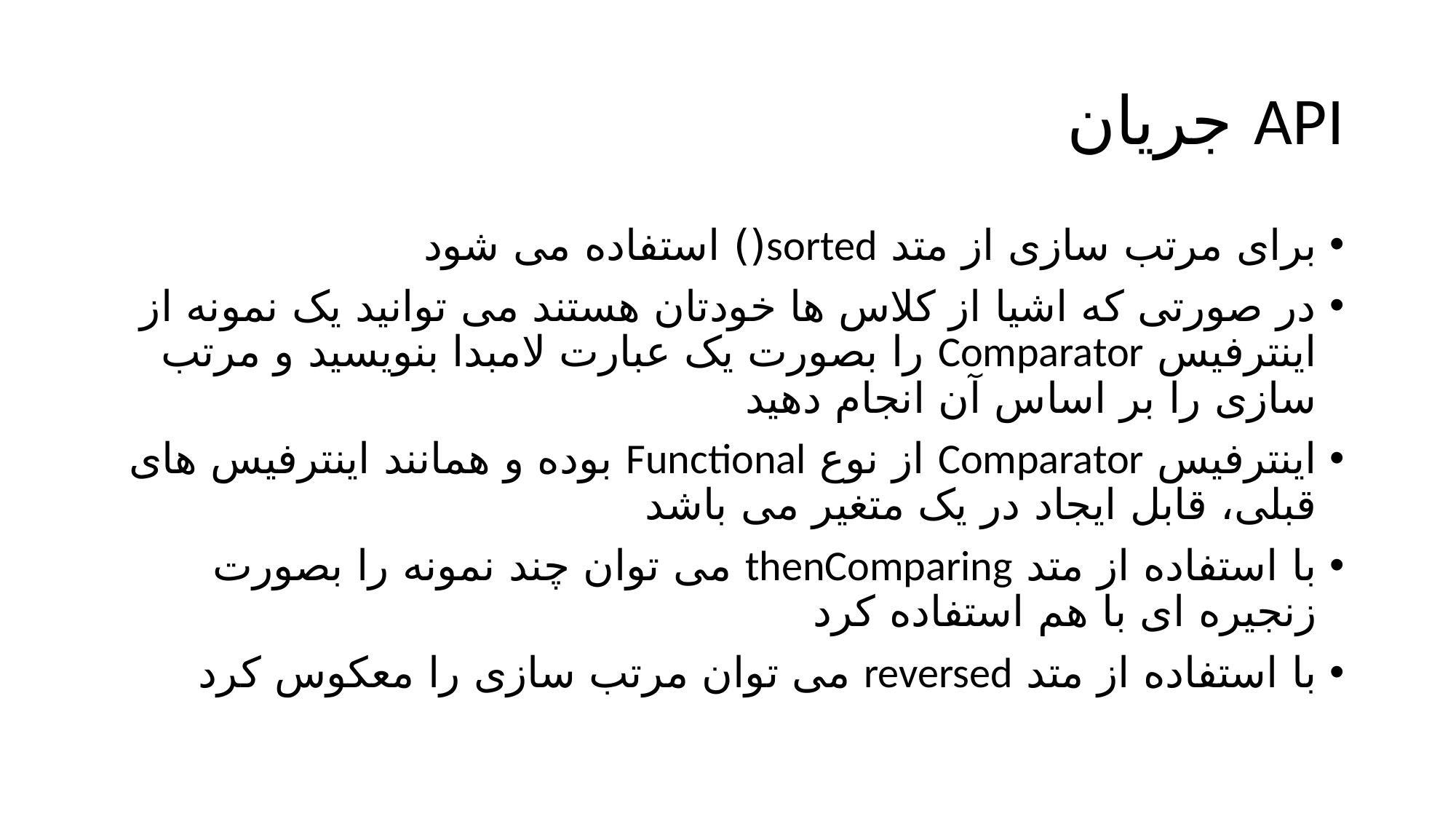

# API جریان
برای مرتب سازی از متد sorted() استفاده می شود
در صورتی که اشیا از کلاس ها خودتان هستند می توانید یک نمونه از اینترفیس Comparator را بصورت یک عبارت لامبدا بنویسید و مرتب سازی را بر اساس آن انجام دهید
اینترفیس Comparator از نوع Functional بوده و همانند اینترفیس های قبلی، قابل ایجاد در یک متغیر می باشد
با استفاده از متد thenComparing می توان چند نمونه را بصورت زنجیره ای با هم استفاده کرد
با استفاده از متد reversed می توان مرتب سازی را معکوس کرد